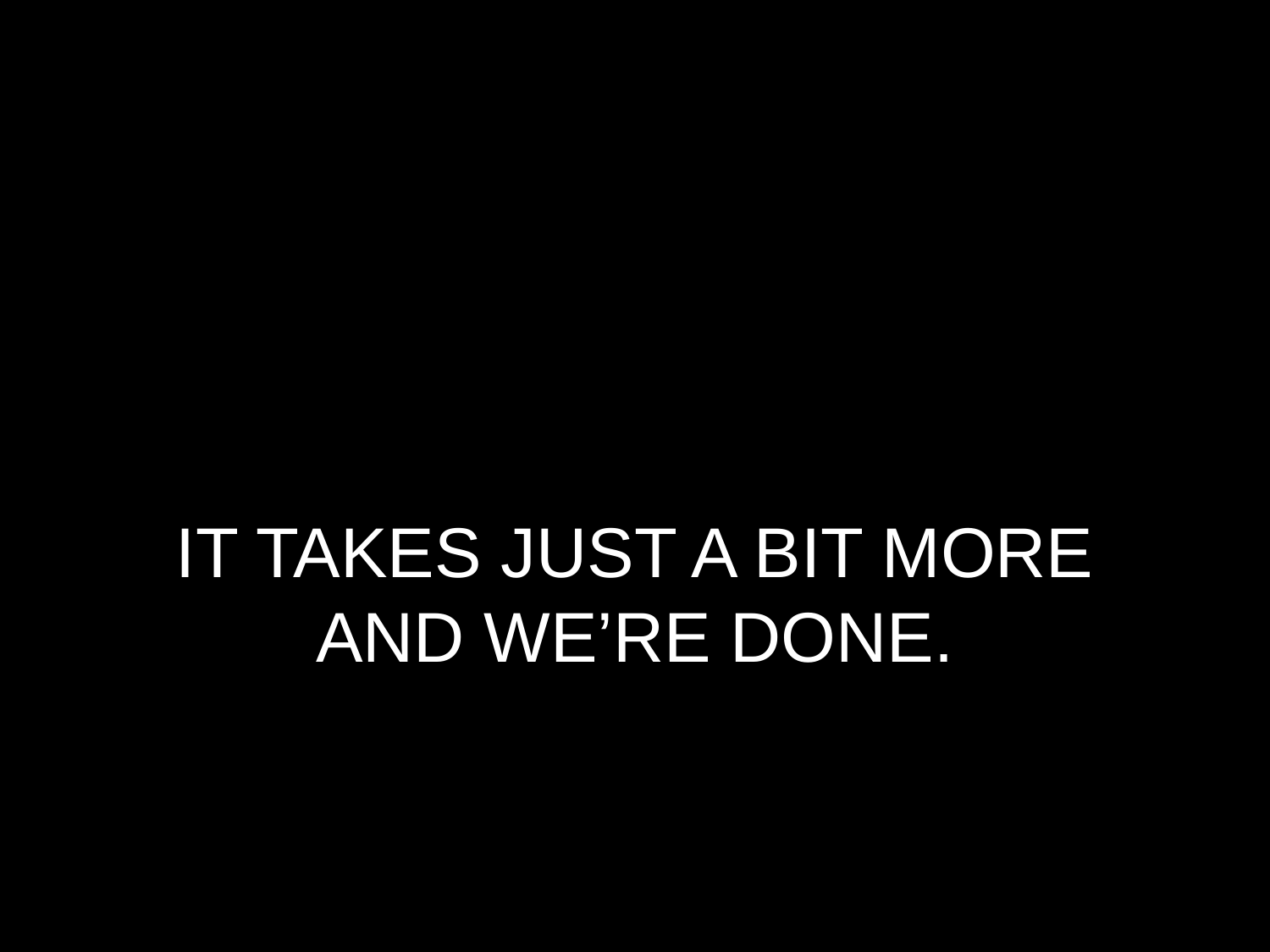

# IT TAKES JUST A BIT MORE AND WE’RE DONE.